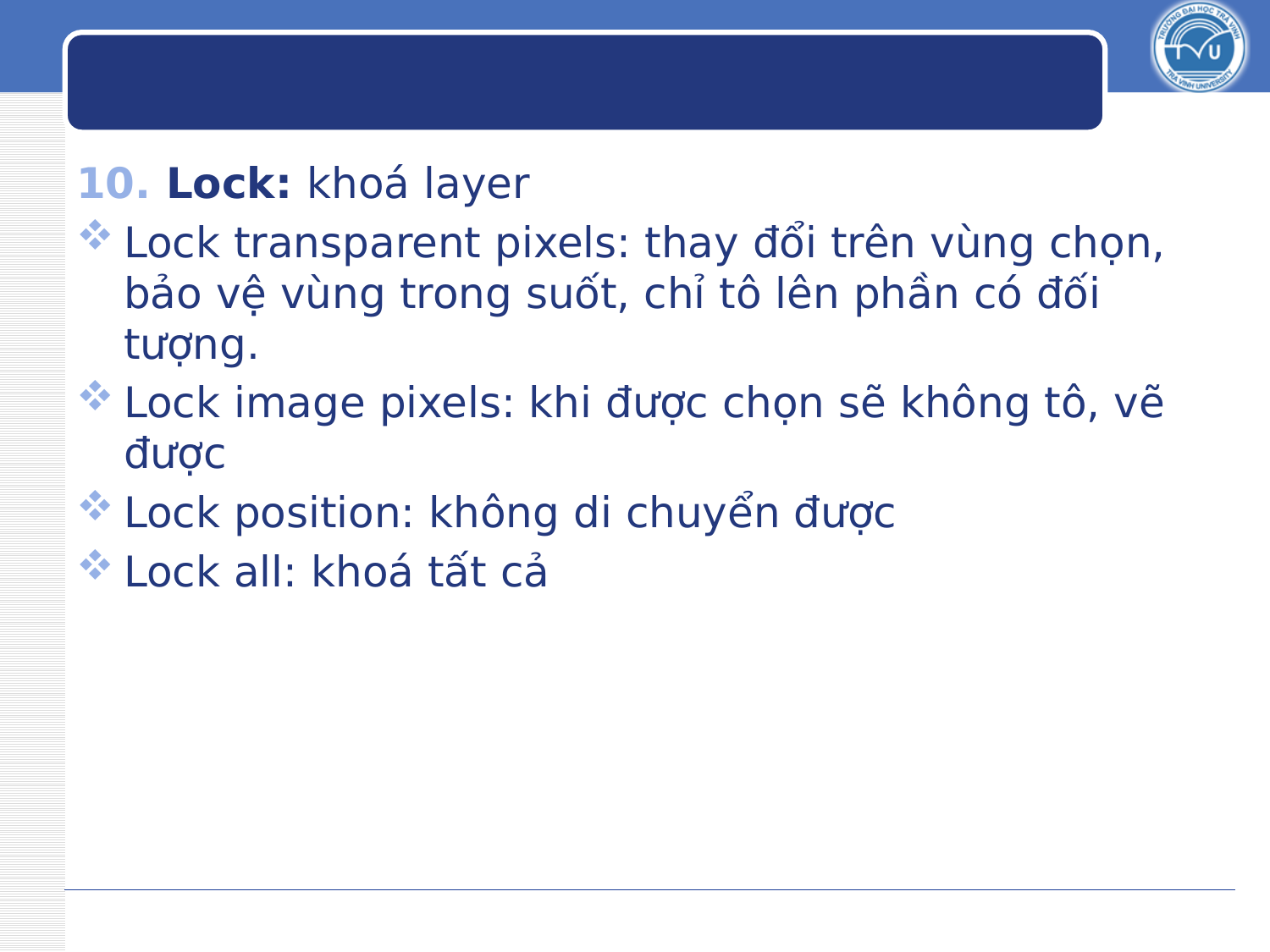

#
 Lock: khoá layer
Lock transparent pixels: thay đổi trên vùng chọn, bảo vệ vùng trong suốt, chỉ tô lên phần có đối tượng.
Lock image pixels: khi được chọn sẽ không tô, vẽ được
Lock position: không di chuyển được
Lock all: khoá tất cả